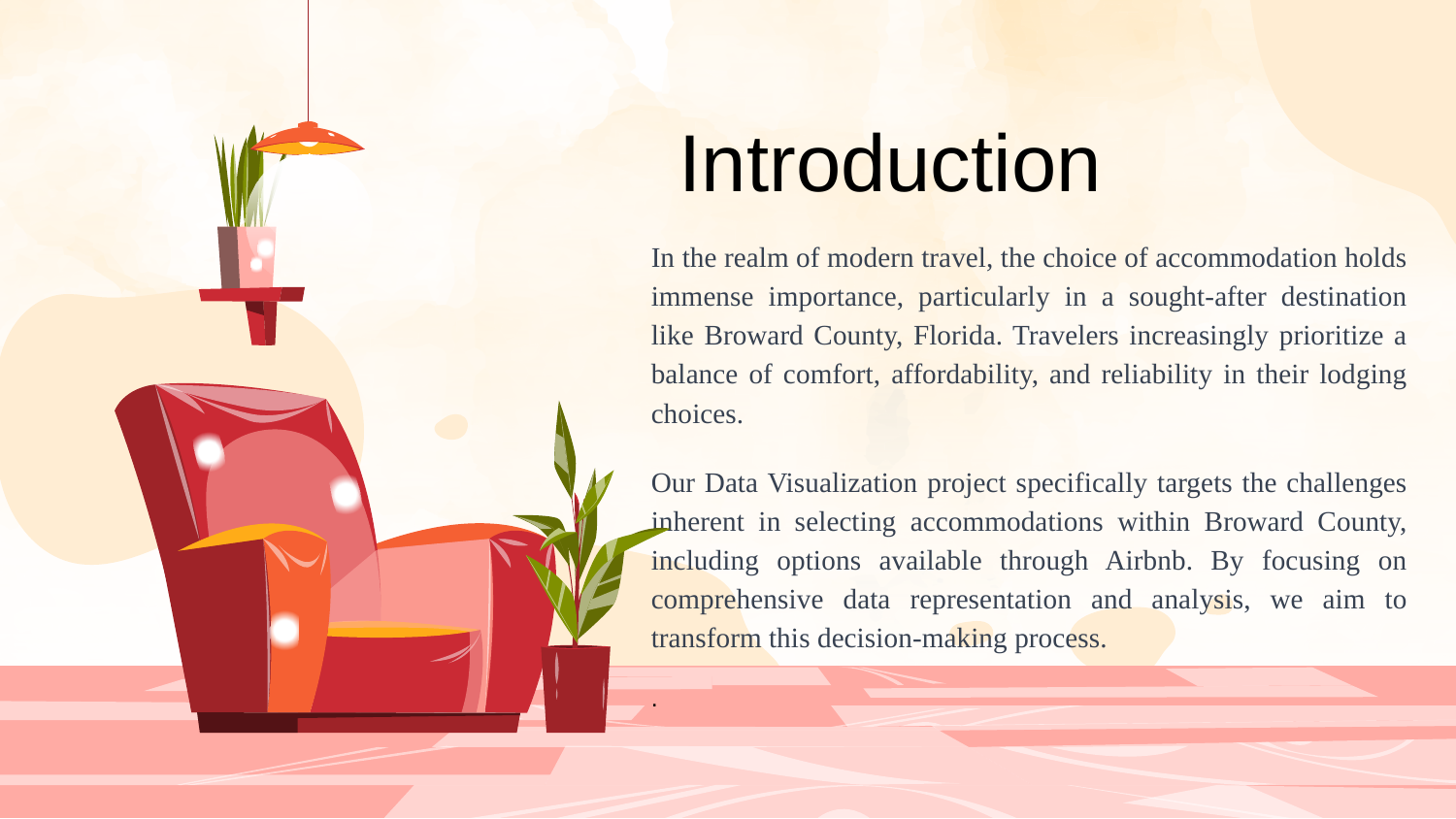

# Introduction

In the realm of modern travel, the choice of accommodation holds immense importance, particularly in a sought-after destination like Broward County, Florida. Travelers increasingly prioritize a balance of comfort, affordability, and reliability in their lodging choices.
Our Data Visualization project specifically targets the challenges inherent in selecting accommodations within Broward County, including options available through Airbnb. By focusing on comprehensive data representation and analysis, we aim to transform this decision-making process.
.